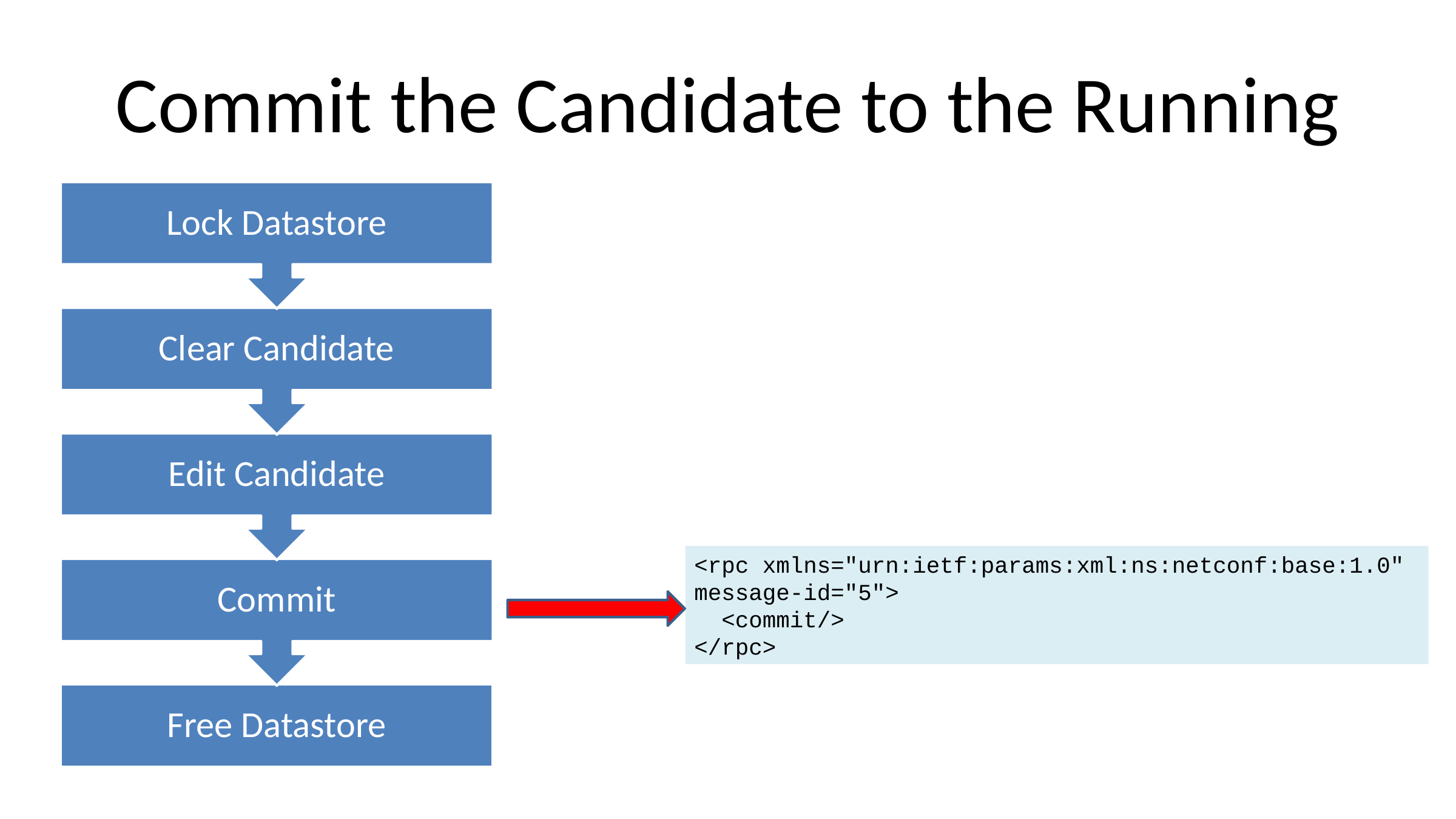

# Commit the Candidate to the Running
Free Datastore
Commit
Edit Candidate
Clear Candidate
Lock Datastore
<rpc xmlns="urn:ietf:params:xml:ns:netconf:base:1.0" message-id="5">
  <commit/>
</rpc>